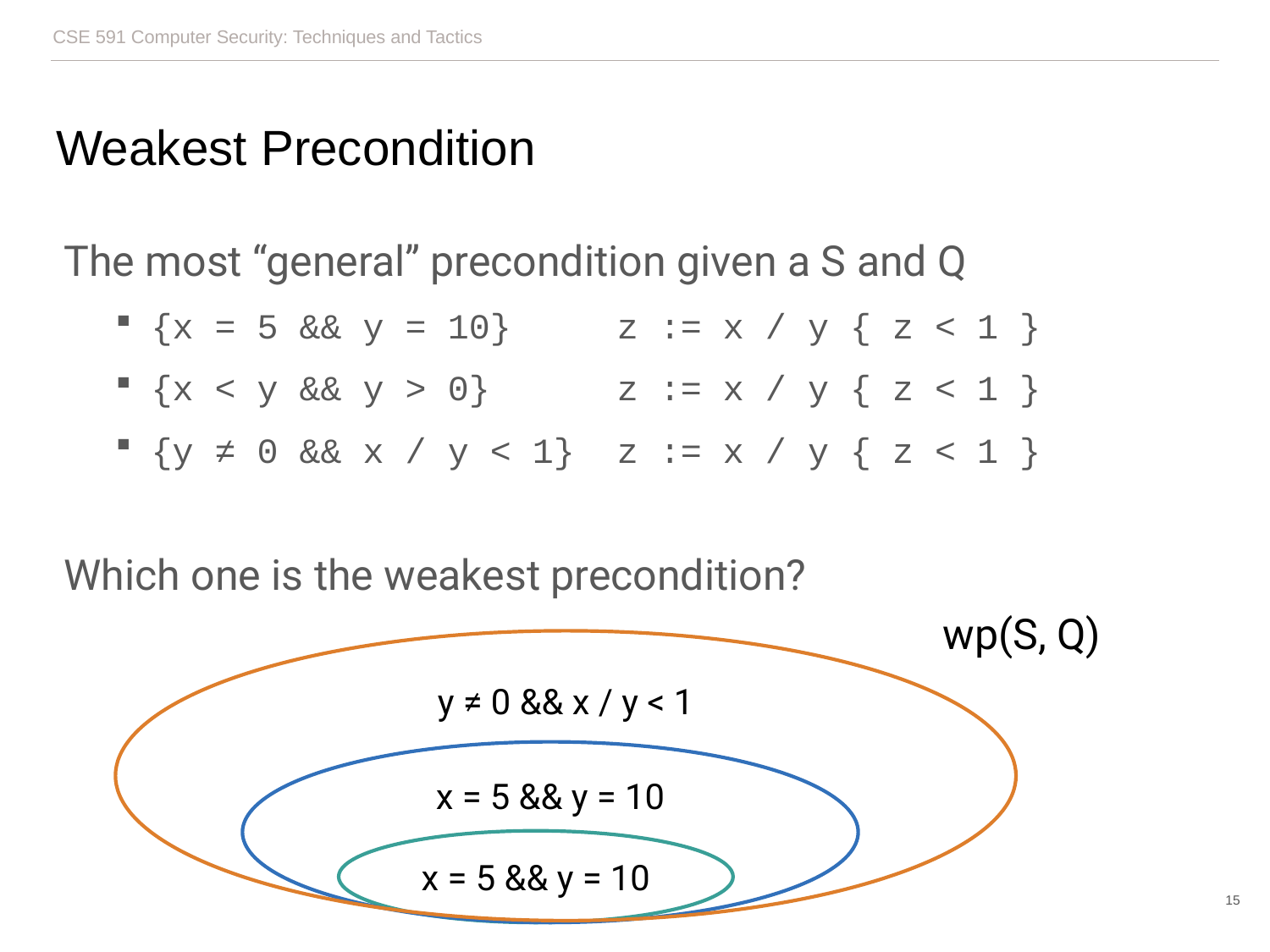

# Weakest Precondition
The most “general” precondition given a S and Q
{x = 5 && y = 10}     z := x / y { z < 1 }
{x < y && y > 0}      z := x / y { z < 1 }
{y ≠ 0 && x / y < 1}  z := x / y { z < 1 }

Which one is the weakest precondition?
wp(S, Q)
y ≠ 0 && x / y < 1
x = 5 && y = 10
x = 5 && y = 10
15